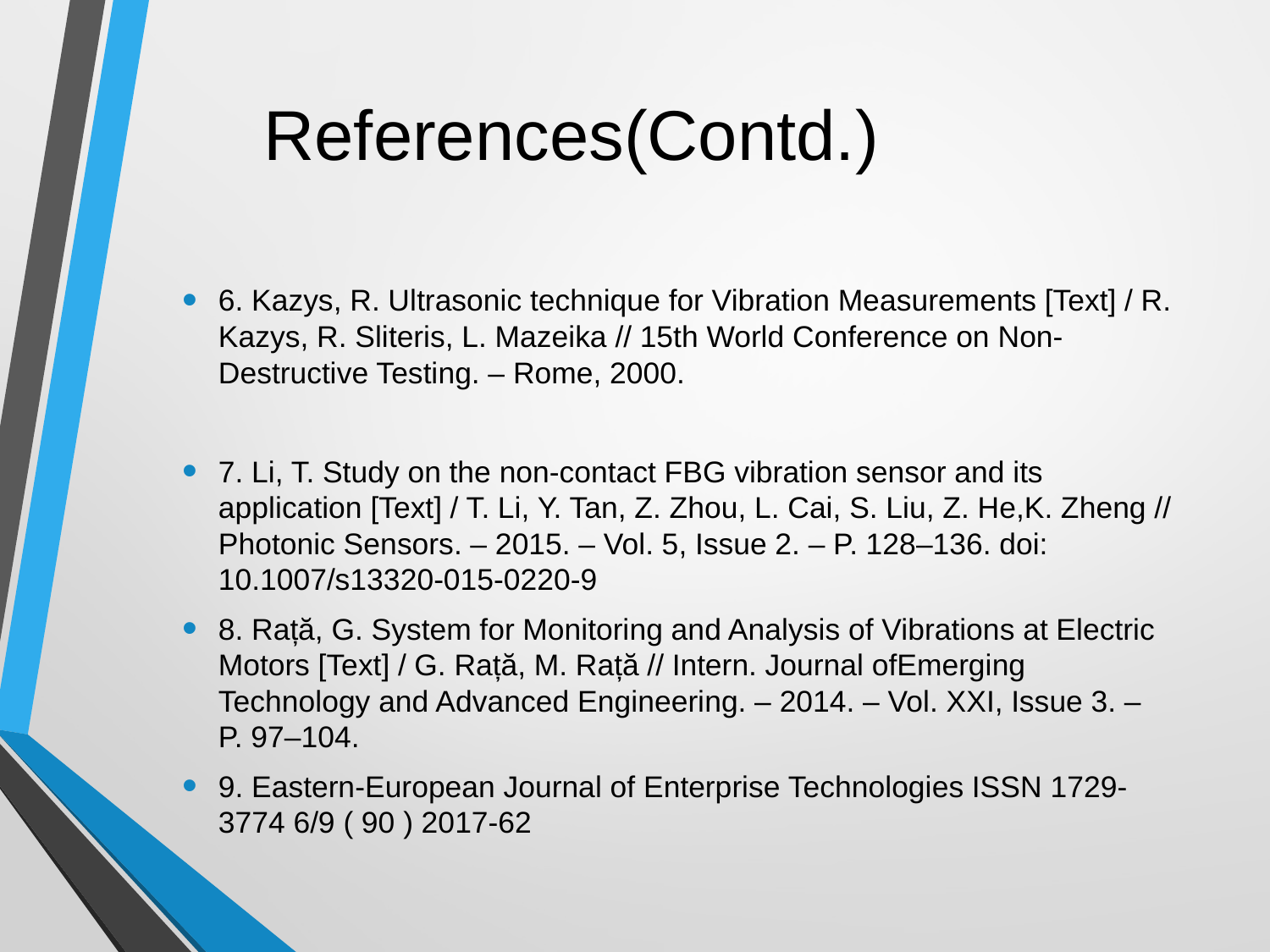

# References(Contd.)
6. Kazys, R. Ultrasonic technique for Vibration Measurements [Text] / R. Kazys, R. Sliteris, L. Mazeika // 15th World Conference on Non-Destructive Testing. – Rome, 2000.

7. Li, T. Study on the non-contact FBG vibration sensor and its application [Text] / T. Li, Y. Tan, Z. Zhou, L. Cai, S. Liu, Z. He,K. Zheng // Photonic Sensors. – 2015. – Vol. 5, Issue 2. – P. 128–136. doi: 10.1007/s13320-015-0220-9
8. Rață, G. System for Monitoring and Analysis of Vibrations at Electric Motors [Text] / G. Rață, M. Rață // Intern. Journal ofEmerging Technology and Advanced Engineering. – 2014. – Vol. XXI, Issue 3. – P. 97–104.
9. Eastern-European Journal of Enterprise Technologies ISSN 1729-3774 6/9 ( 90 ) 2017-62